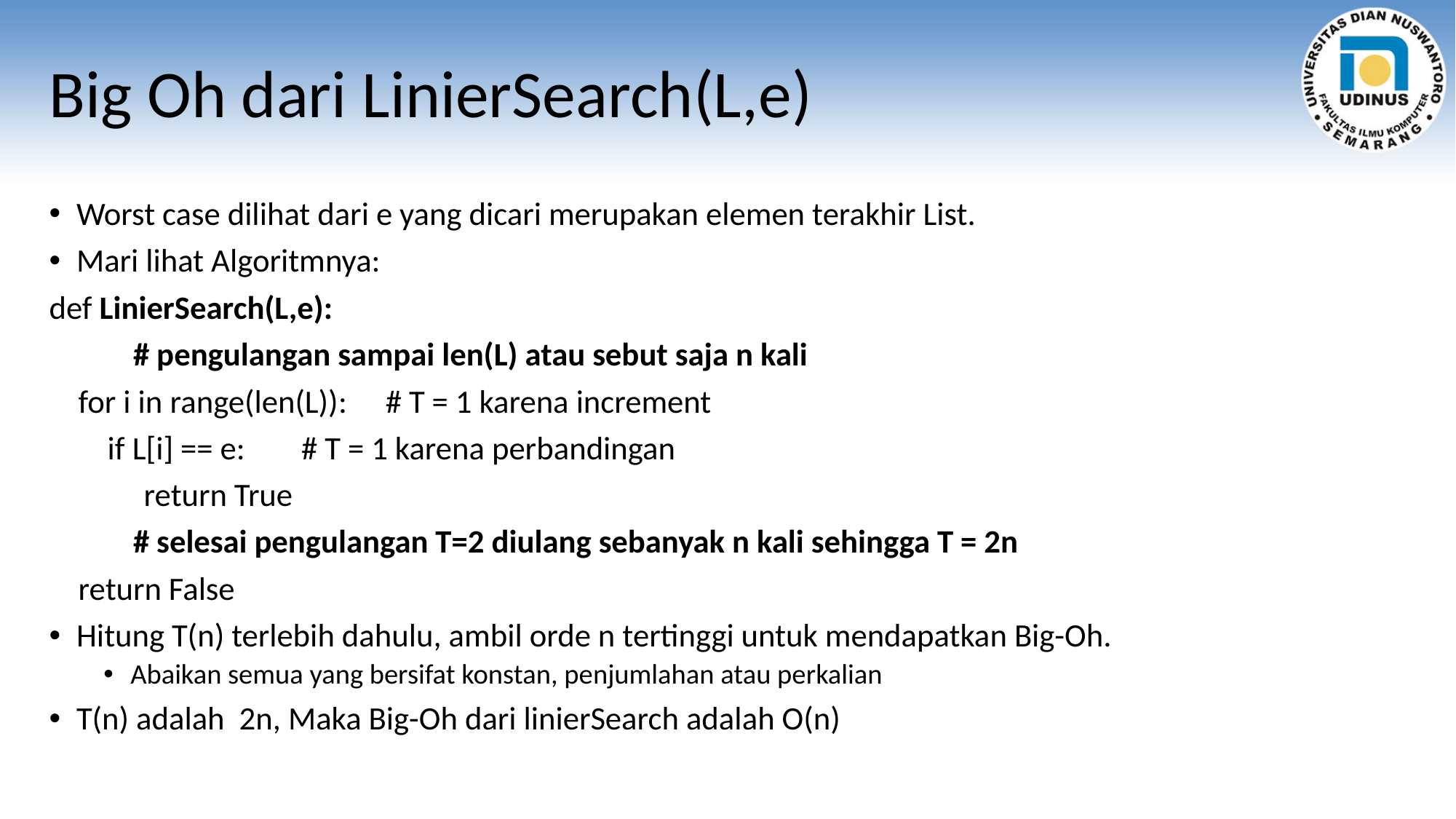

# Big Oh dari LinierSearch(L,e)
Worst case dilihat dari e yang dicari merupakan elemen terakhir List.
Mari lihat Algoritmnya:
def LinierSearch(L,e):
			# pengulangan sampai len(L) atau sebut saja n kali
    for i in range(len(L)):	# T = 1 karena increment
        if L[i] == e:		# T = 1 karena perbandingan
             return True
			# selesai pengulangan T=2 diulang sebanyak n kali sehingga T = 2n
    return False
Hitung T(n) terlebih dahulu, ambil orde n tertinggi untuk mendapatkan Big-Oh.
Abaikan semua yang bersifat konstan, penjumlahan atau perkalian
T(n) adalah  2n, Maka Big-Oh dari linierSearch adalah O(n)